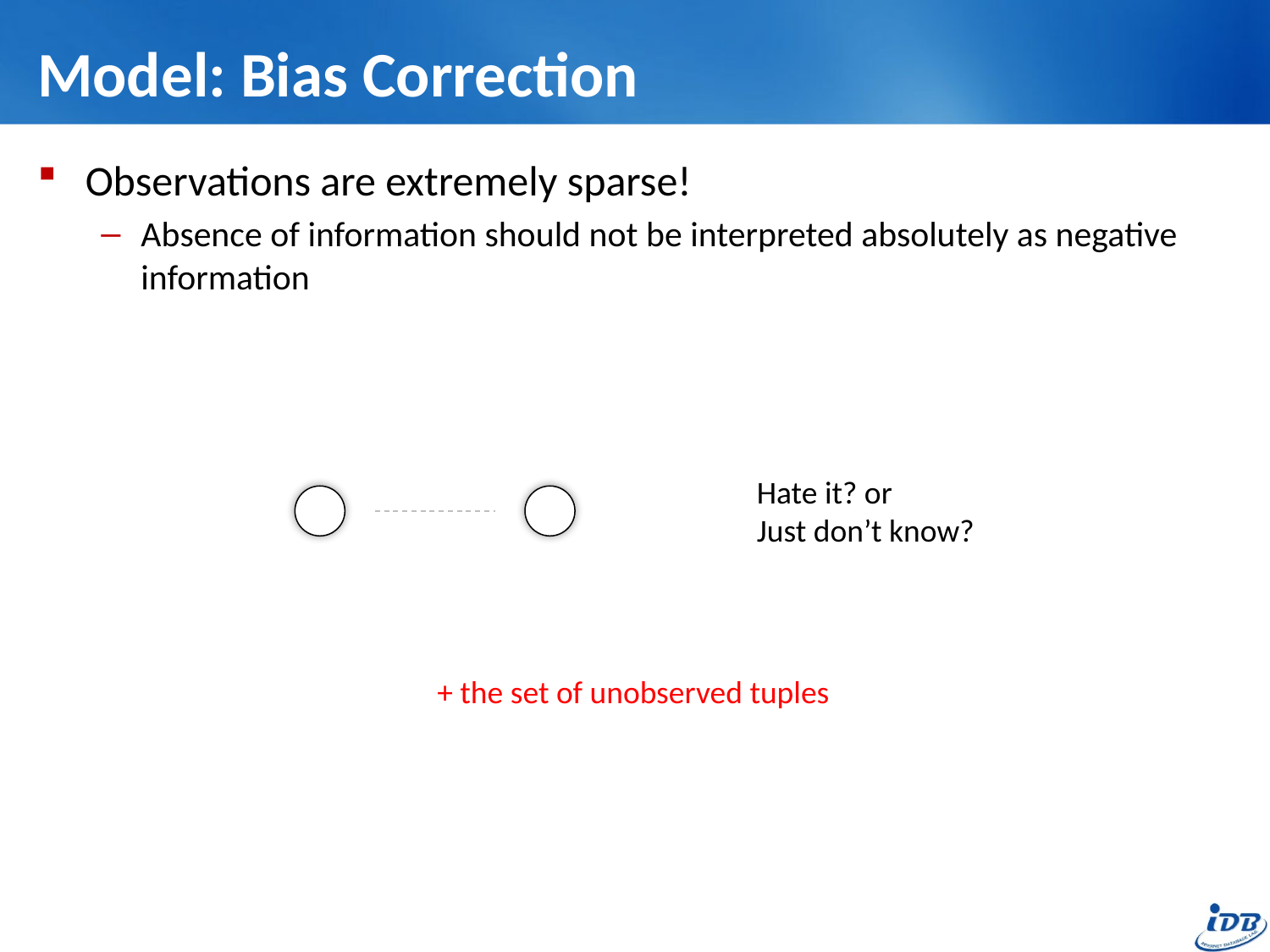

# Model: Bias Correction
Observations are extremely sparse!
Absence of information should not be interpreted absolutely as negative information
Hate it? or
Just don’t know?

+ the set of unobserved tuples